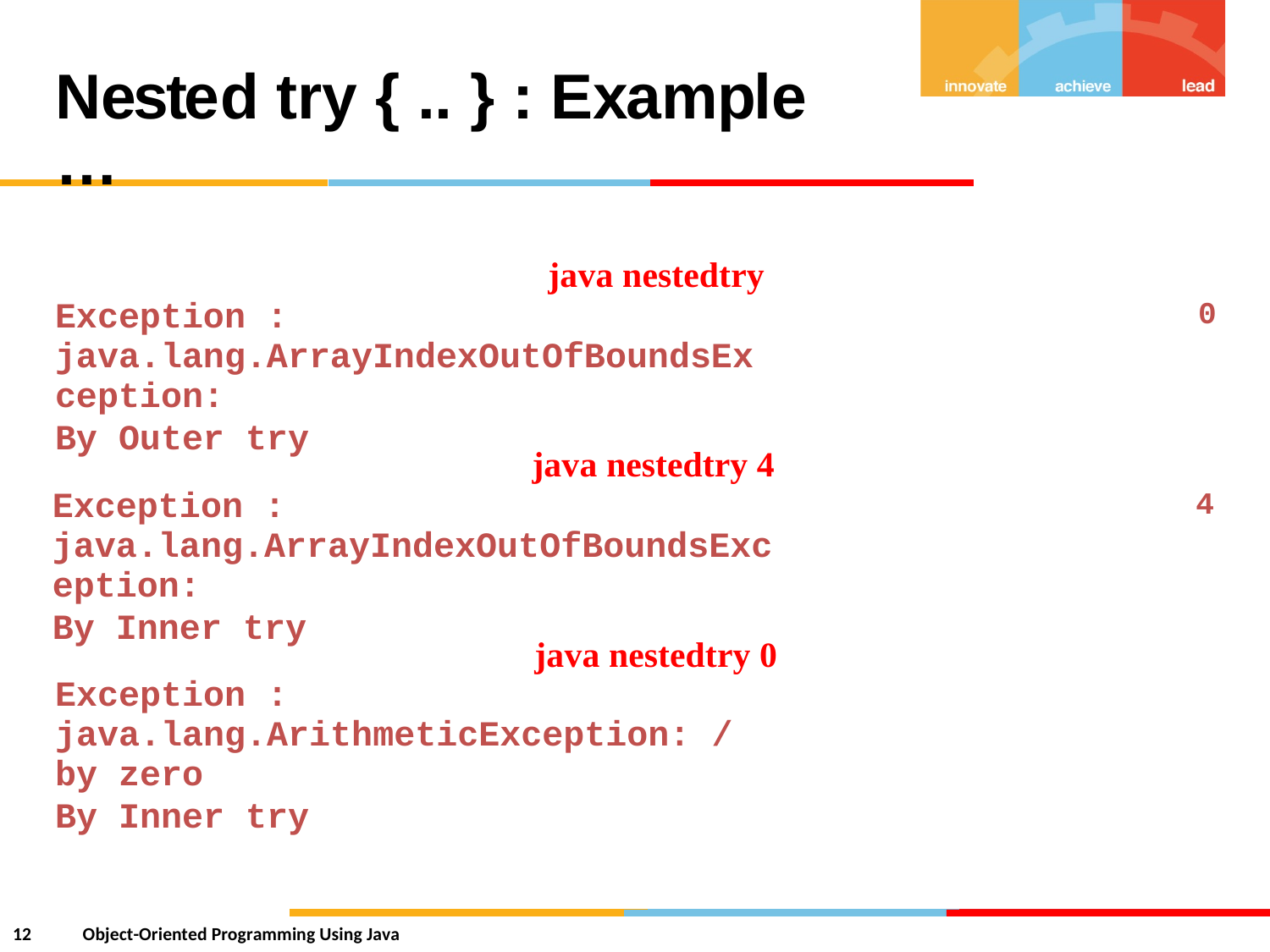

Nested try { .. } : Example …

java nestedtry
Exception : java.lang.ArrayIndexOutOfBoundsException:
By Outer try
0
java nestedtry 4
Exception : java.lang.ArrayIndexOutOfBoundsException:
By Inner try
4
java nestedtry 0
Exception : java.lang.ArithmeticException: / by zero
By Inner try

12
Object-Oriented Programming Using Java